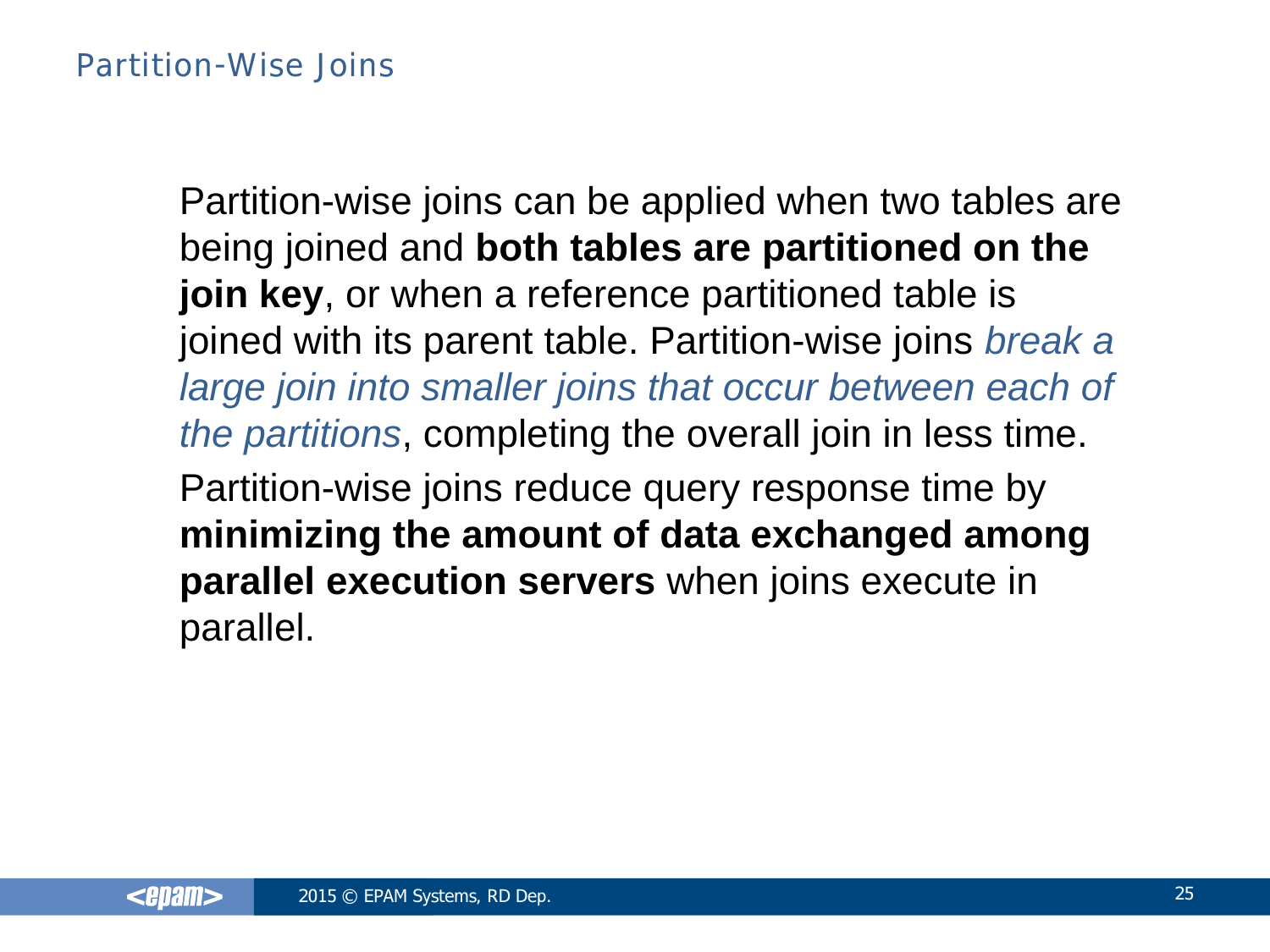

# Partition-Wise Joins
Partition-wise joins can be applied when two tables are being joined and both tables are partitioned on the join key, or when a reference partitioned table is joined with its parent table. Partition-wise joins break a large join into smaller joins that occur between each of the partitions, completing the overall join in less time.
Partition-wise joins reduce query response time by minimizing the amount of data exchanged among parallel execution servers when joins execute in parallel.
25
2015 © EPAM Systems, RD Dep.